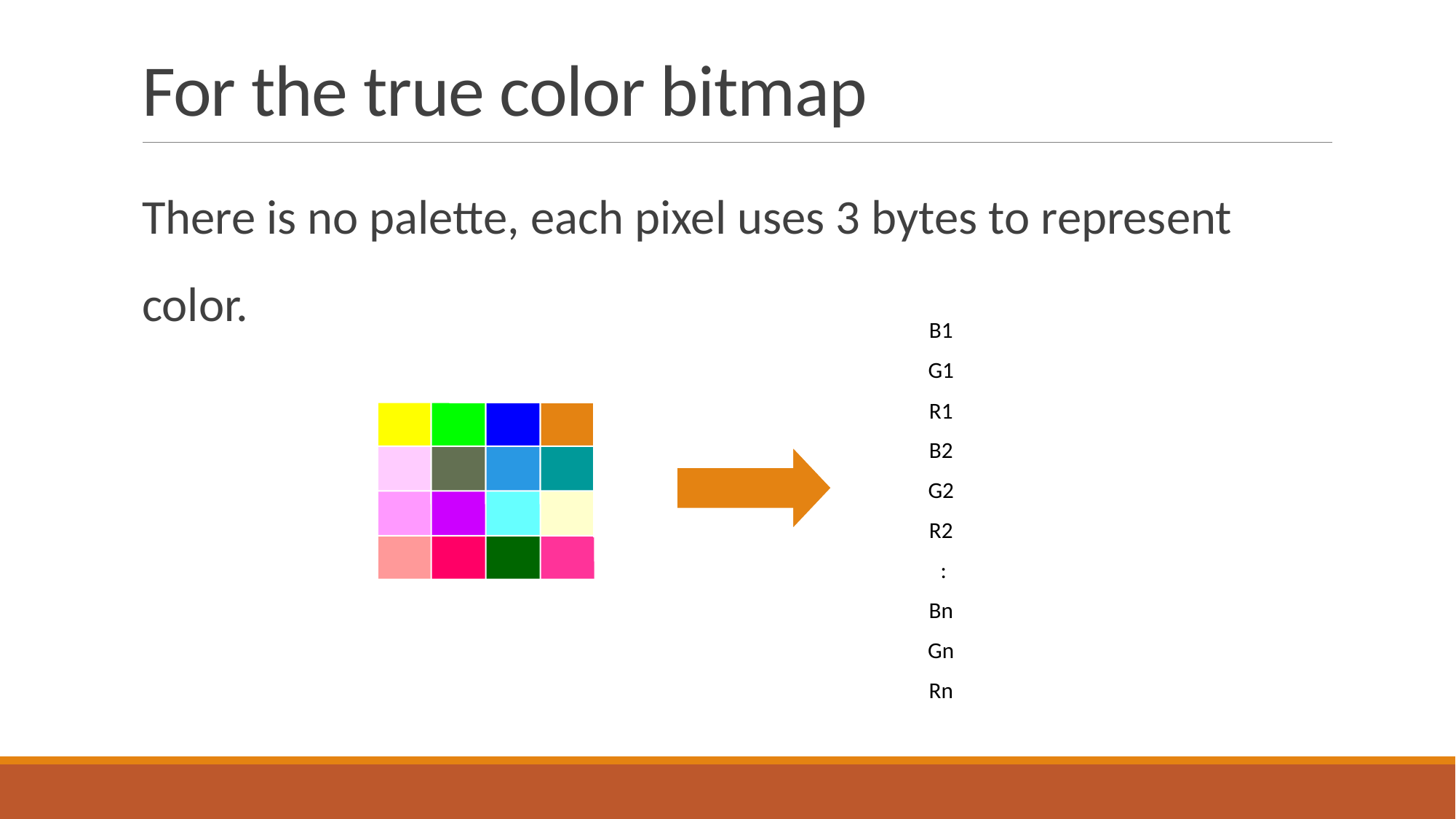

# For the true color bitmap
There is no palette, each pixel uses 3 bytes to represent color.

  B1

  G1

  R1

  B2

  G2

  R2

   :

  Bn

  Gn
  Rn